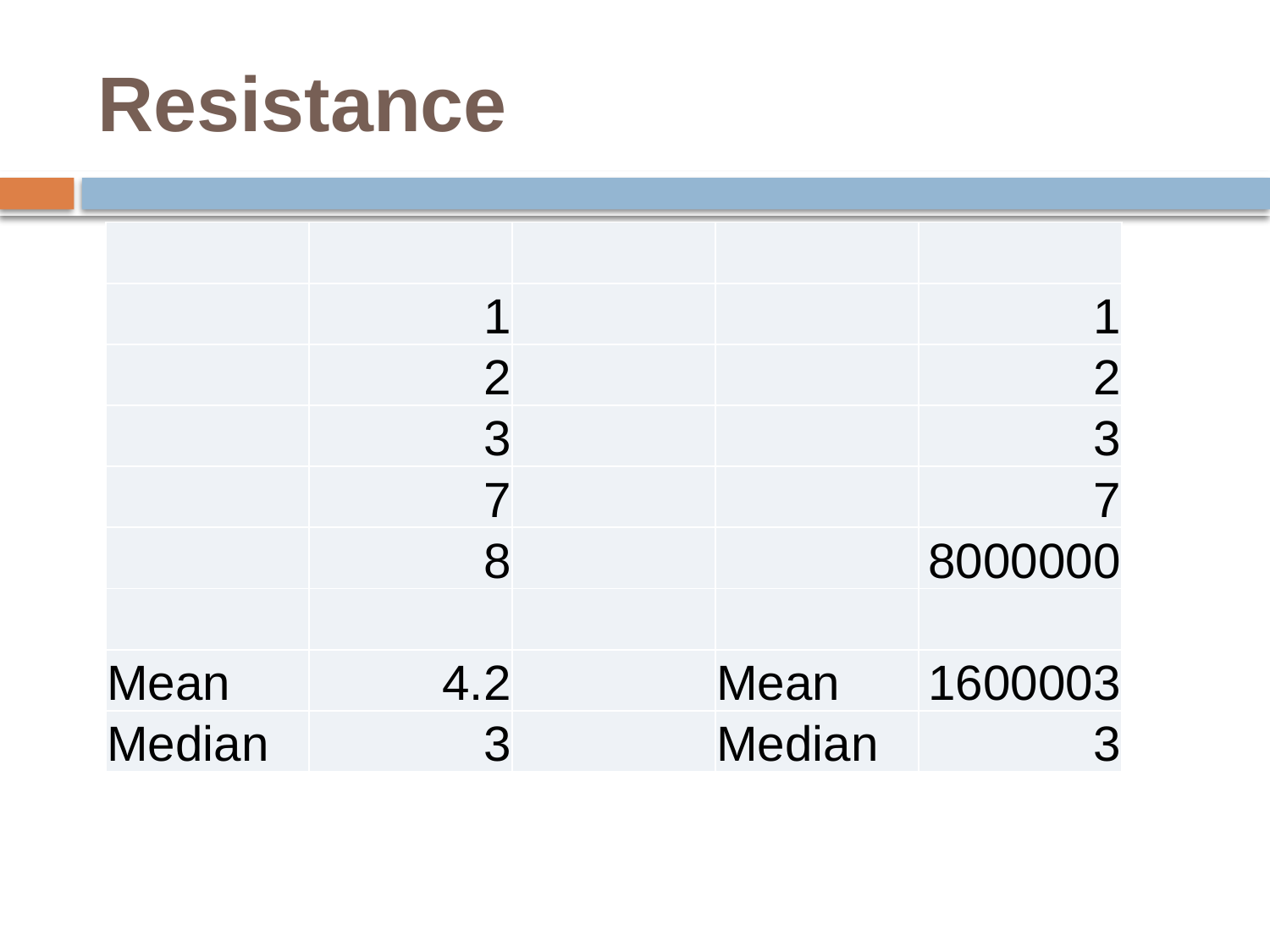

# Resistance
|  |  |  |  |  |
| --- | --- | --- | --- | --- |
|  | 1 |  |  | 1 |
|  | 2 |  |  | 2 |
|  | 3 |  |  | 3 |
|  | 7 |  |  | 7 |
|  | 8 |  |  | 8000000 |
|  |  |  |  |  |
| Mean | 4.2 |  | Mean | 1600003 |
| Median | 3 |  | Median | 3 |